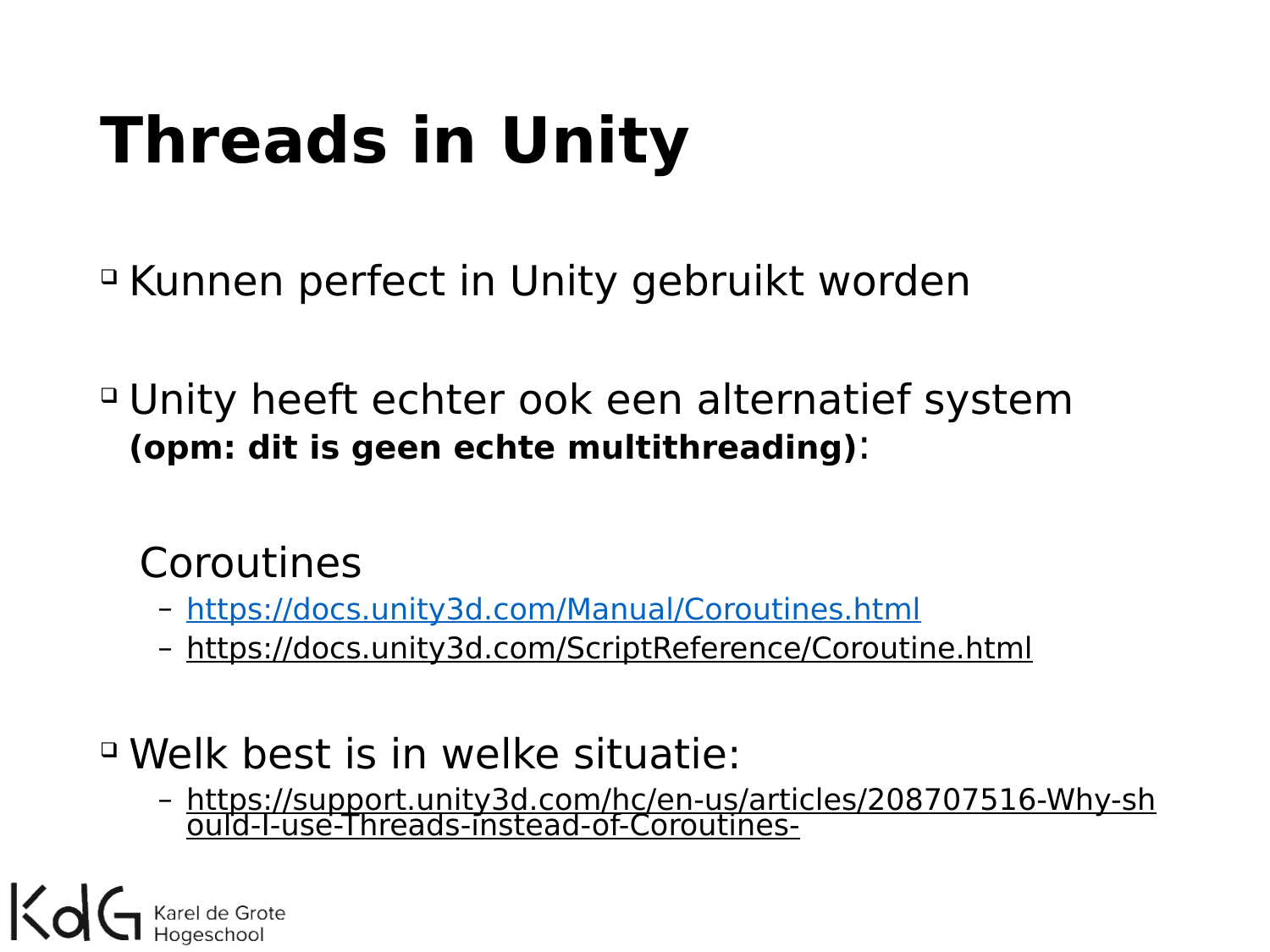

# Threads in Unity
Kunnen perfect in Unity gebruikt worden

Unity heeft echter ook een alternatief system (opm: dit is geen echte multithreading):

   Coroutines
https://docs.unity3d.com/Manual/Coroutines.html
https://docs.unity3d.com/ScriptReference/Coroutine.html

Welk best is in welke situatie:
https://support.unity3d.com/hc/en-us/articles/208707516-Why-should-I-use-Threads-instead-of-Coroutines-